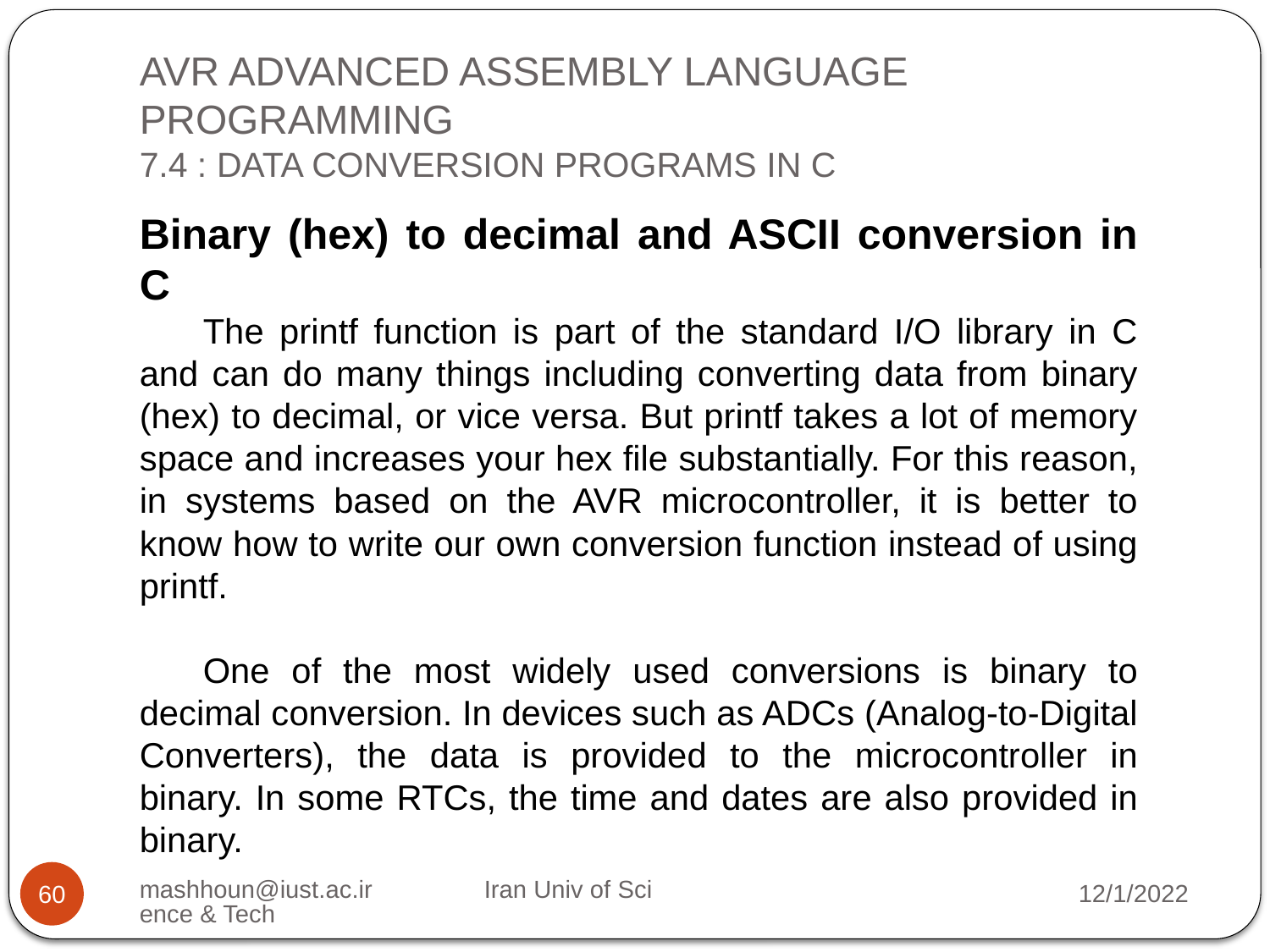

# AVR ADVANCED ASSEMBLY LANGUAGE PROGRAMMING 7.4 : DATA CONVERSION PROGRAMS IN C
Binary (hex) to decimal and ASCII conversion in C
The printf function is part of the standard I/O library in C and can do many things including converting data from binary (hex) to decimal, or vice versa. But printf takes a lot of memory space and increases your hex file substantially. For this reason, in systems based on the AVR microcontroller, it is better to know how to write our own conversion function instead of using printf.

One of the most widely used conversions is binary to decimal conversion. In devices such as ADCs (Analog-to-Digital Converters), the data is provided to the microcontroller in binary. In some RTCs, the time and dates are also provided in binary.
mashhoun@iust.ac.ir                Iran Univ of Science & Tech
12/1/2022
60